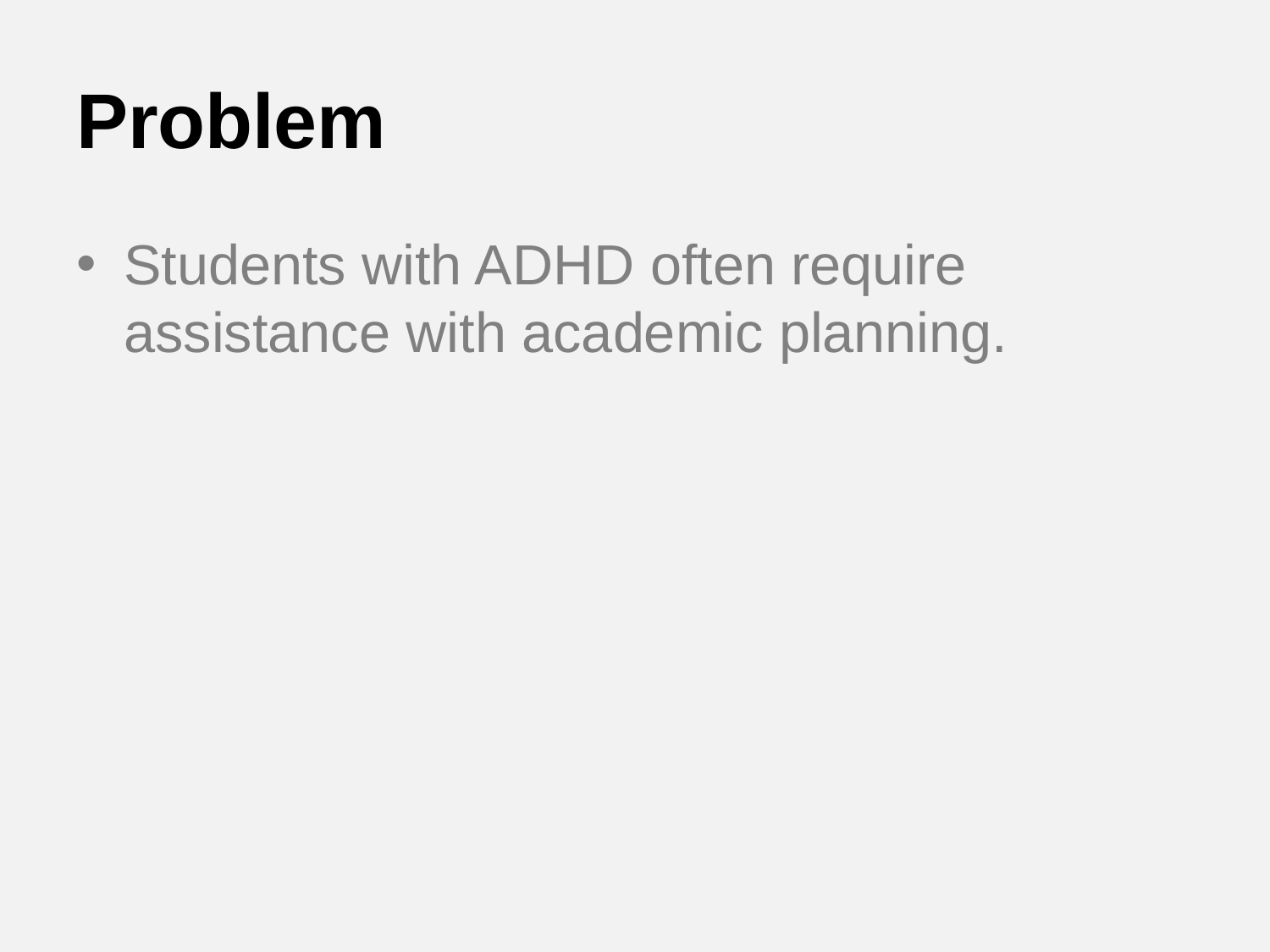

# Problem
Students with ADHD often require assistance with academic planning.